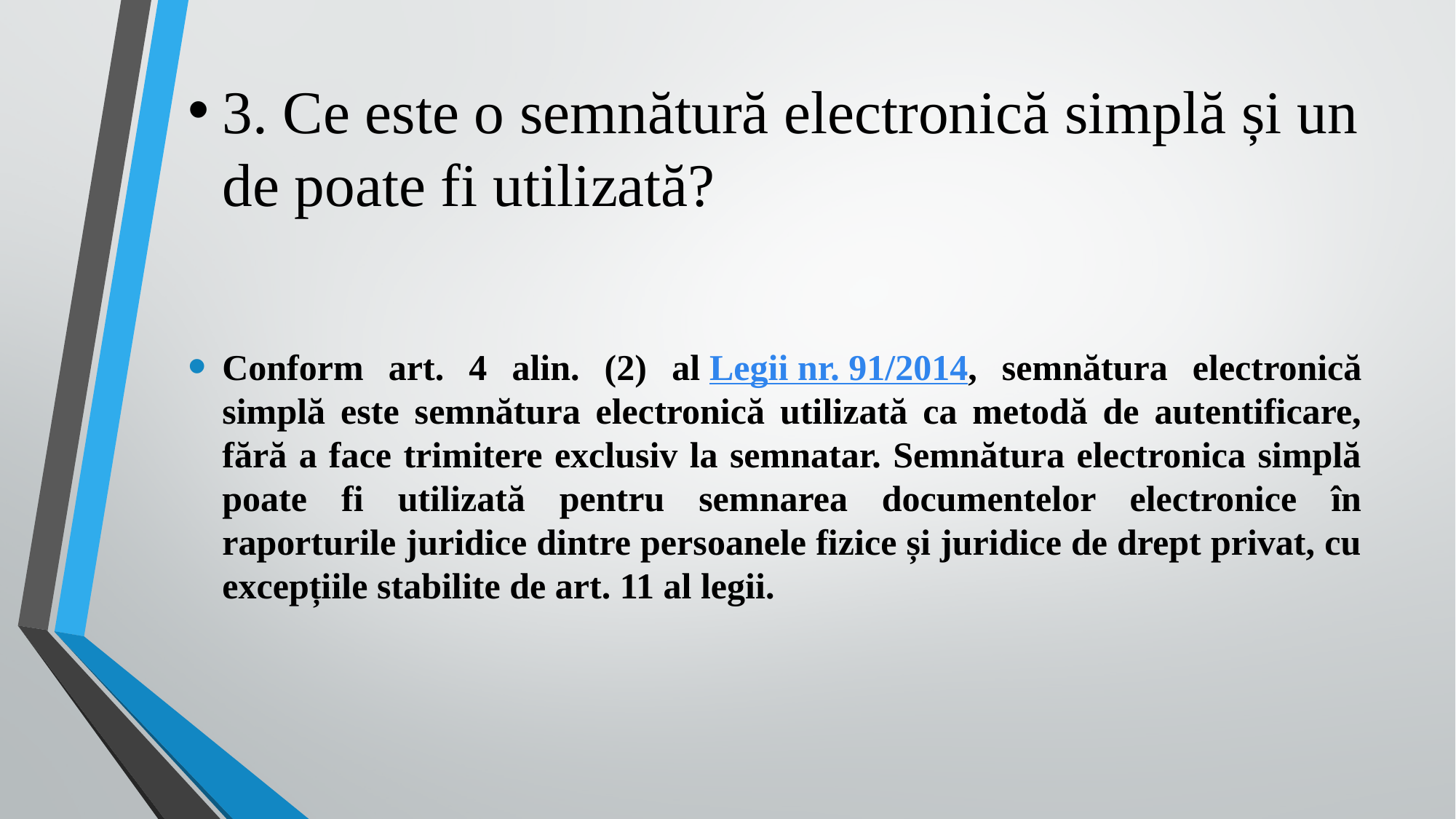

# 3. Ce este o semnătură electronică simplă și unde poate fi utilizată?

Conform art. 4 alin. (2) al Legii nr. 91/2014, semnătura electronică simplă este semnătura electronică utilizată ca metodă de autentificare, fără a face trimitere exclusiv la semnatar. Semnătura electronica simplă poate fi utilizată pentru semnarea documentelor electronice în raporturile juridice dintre persoanele fizice și juridice de drept privat, cu excepțiile stabilite de art. 11 al legii.